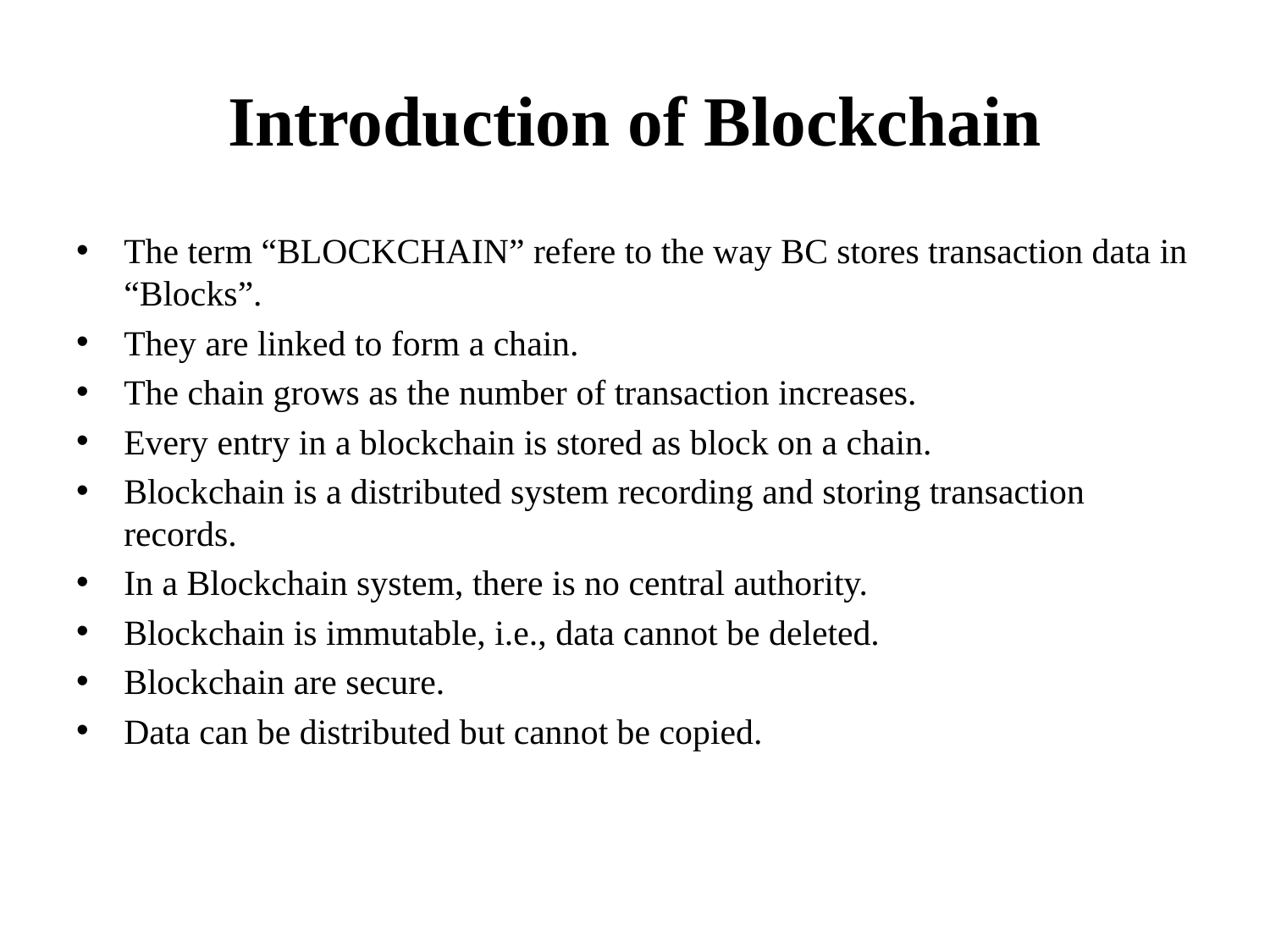

# Introduction of Blockchain
The term “BLOCKCHAIN” refere to the way BC stores transaction data in “Blocks”.
They are linked to form a chain.
The chain grows as the number of transaction increases.
Every entry in a blockchain is stored as block on a chain.
Blockchain is a distributed system recording and storing transaction records.
In a Blockchain system, there is no central authority.
Blockchain is immutable, i.e., data cannot be deleted.
Blockchain are secure.
Data can be distributed but cannot be copied.